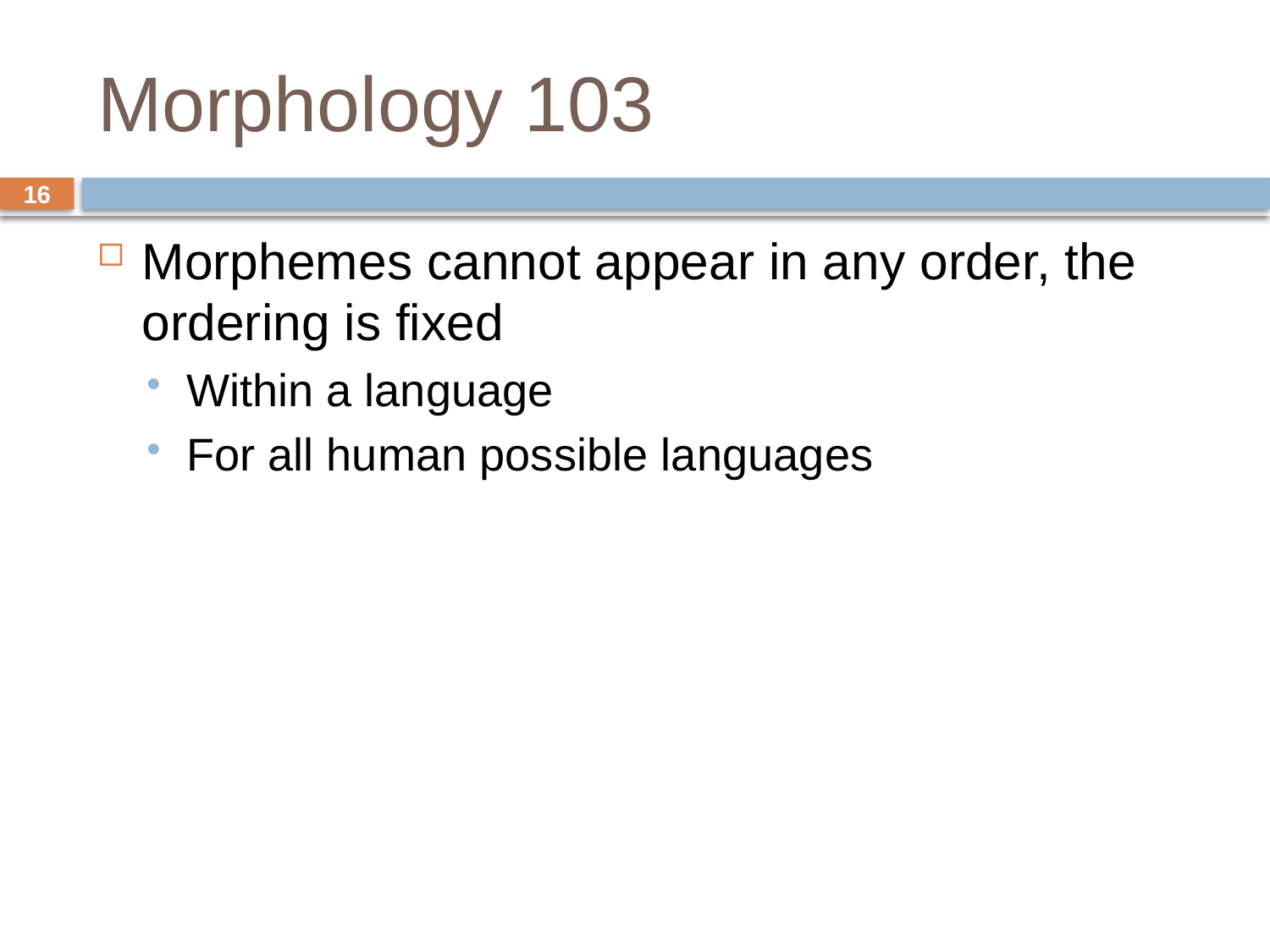

# Morphology 103
16
Morphemes cannot appear in any order, the ordering is fixed
Within a language
For all human possible languages